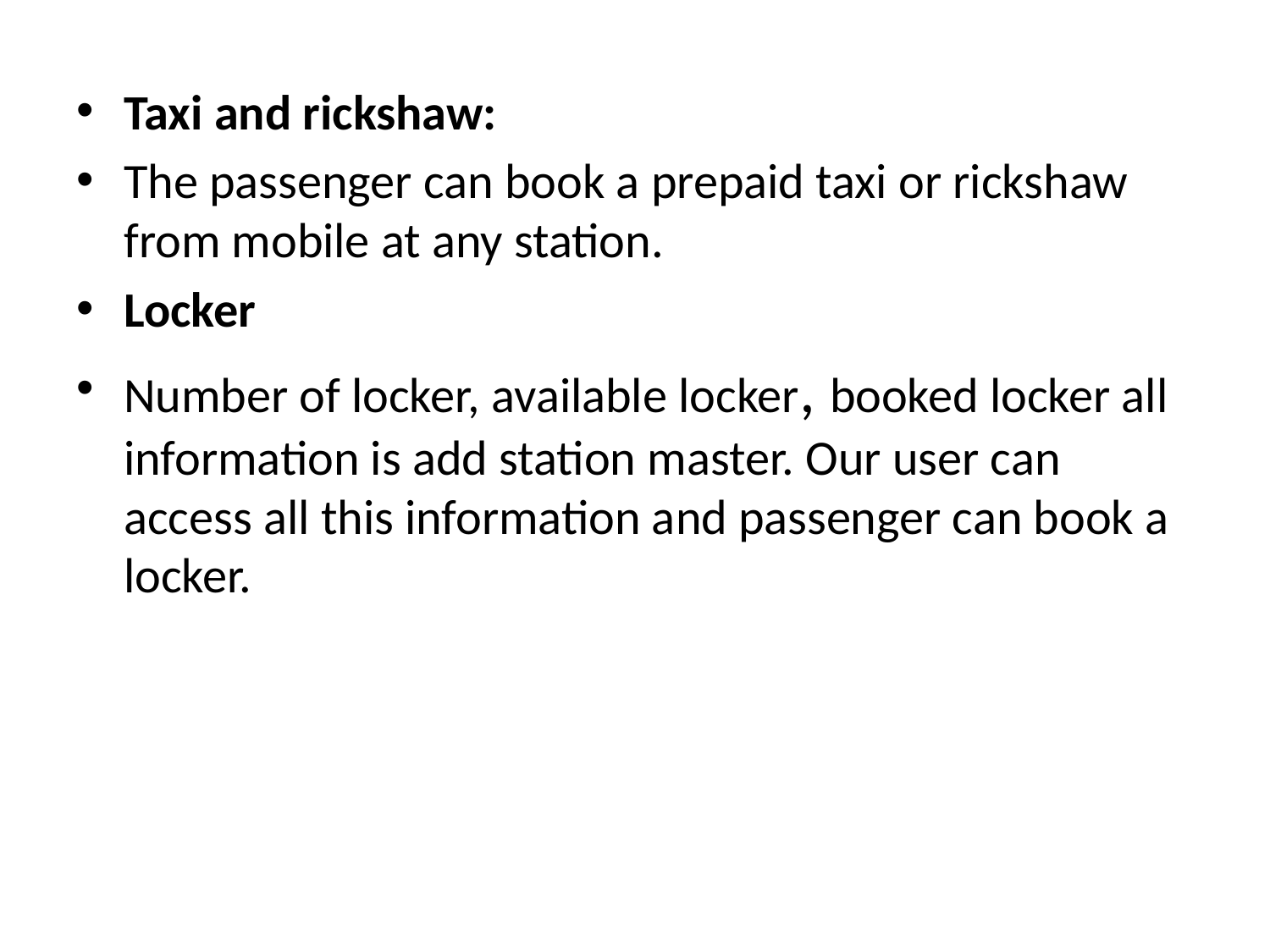

Taxi and rickshaw:
The passenger can book a prepaid taxi or rickshaw from mobile at any station.
Locker
Number of locker, available locker, booked locker all information is add station master. Our user can access all this information and passenger can book a locker.